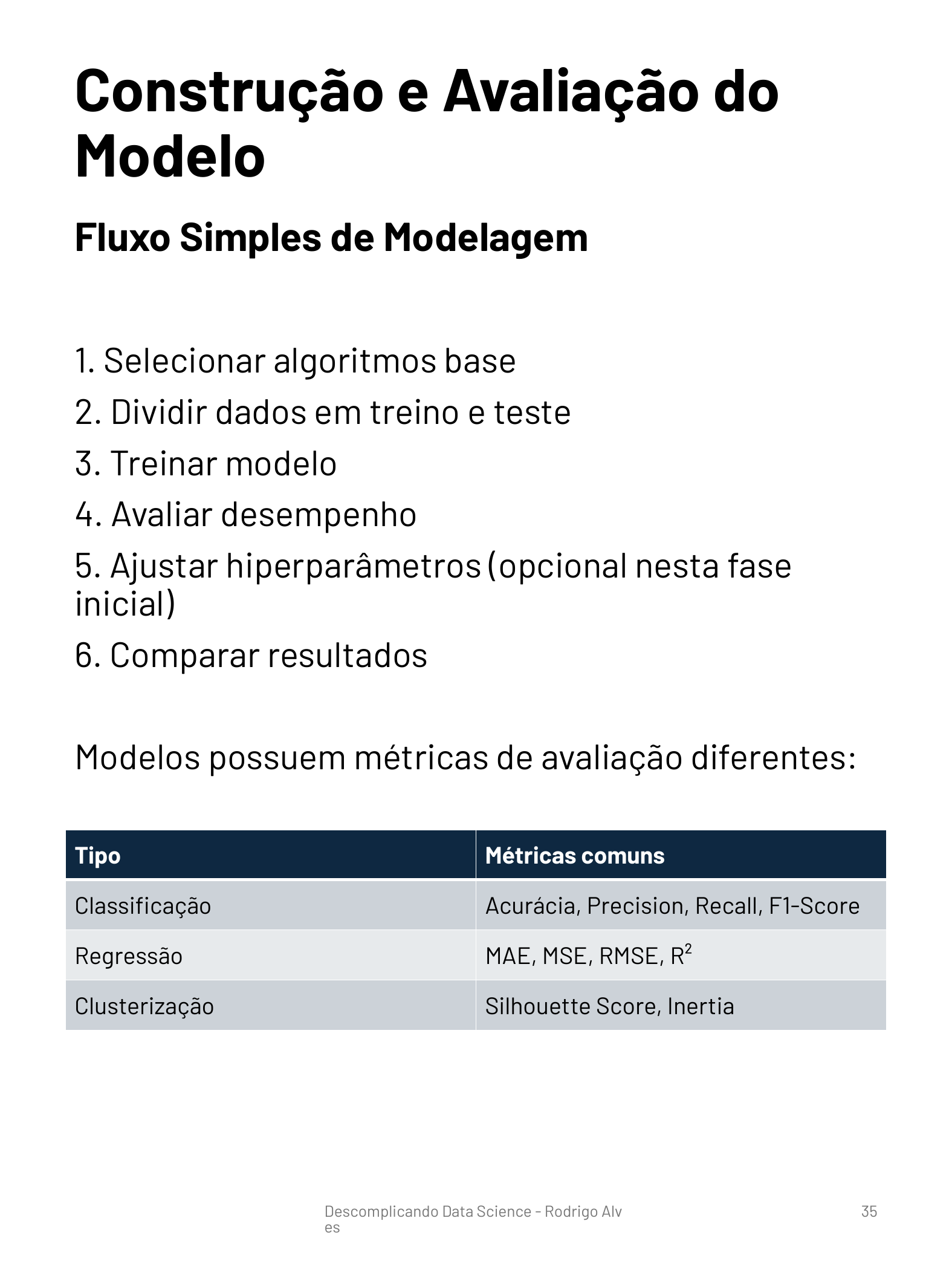

# Construção e Avaliação do Modelo
Fluxo Simples de Modelagem
1. Selecionar algoritmos base
2. Dividir dados em treino e teste
3. Treinar modelo
4. Avaliar desempenho
5. Ajustar hiperparâmetros (opcional nesta fase inicial)
6. Comparar resultados

Modelos possuem métricas de avaliação diferentes:

| Tipo | Métricas comuns |
| --- | --- |
| Classificação | Acurácia, Precision, Recall, F1-Score |
| Regressão | MAE, MSE, RMSE, R² |
| Clusterização | Silhouette Score, Inertia |
Descomplicando Data Science - Rodrigo Alves
35